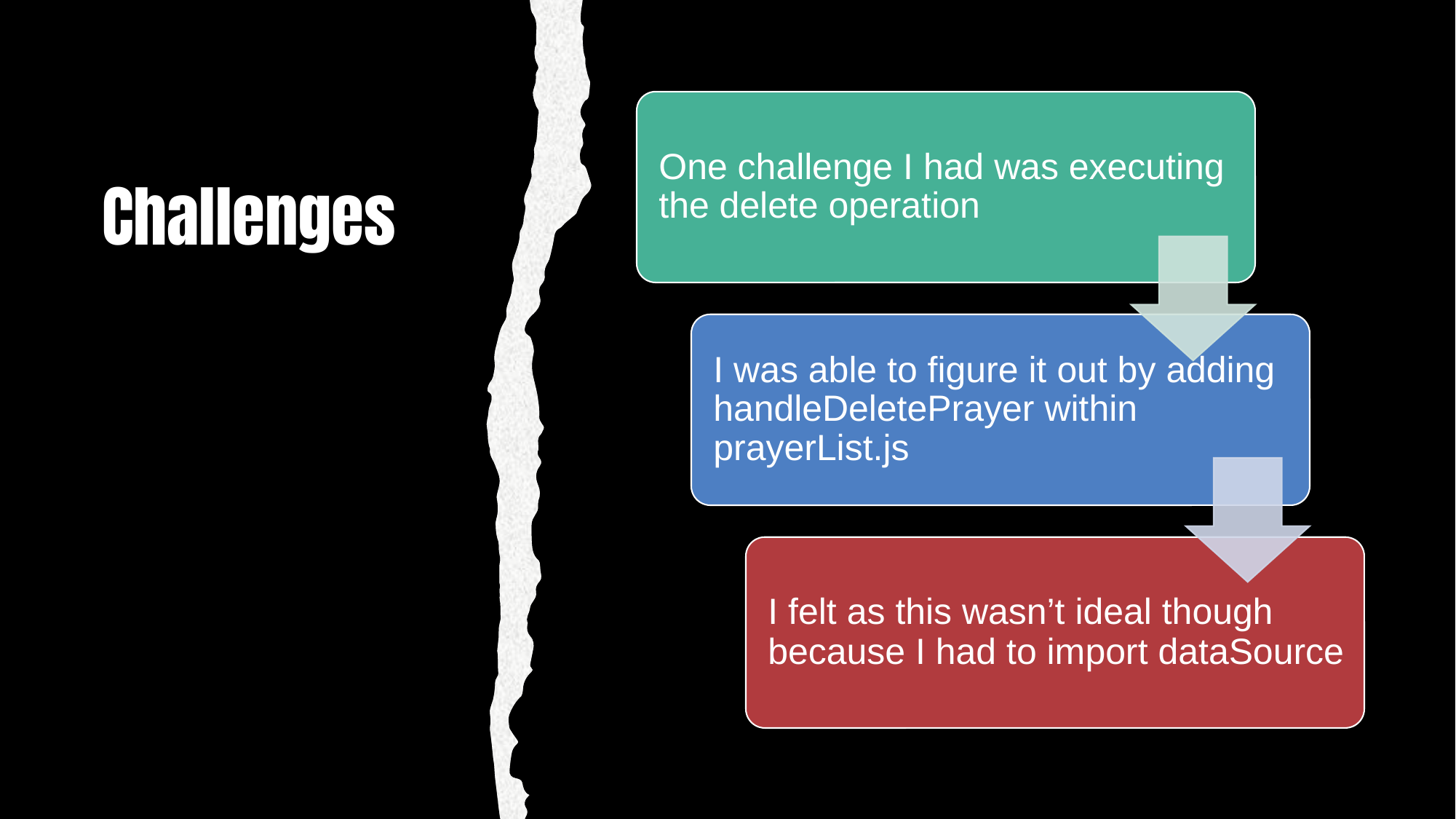

One challenge I had was executing the delete operation
I was able to figure it out by adding handleDeletePrayer within prayerList.js
I felt as this wasn’t ideal though because I had to import dataSource

# Challenges